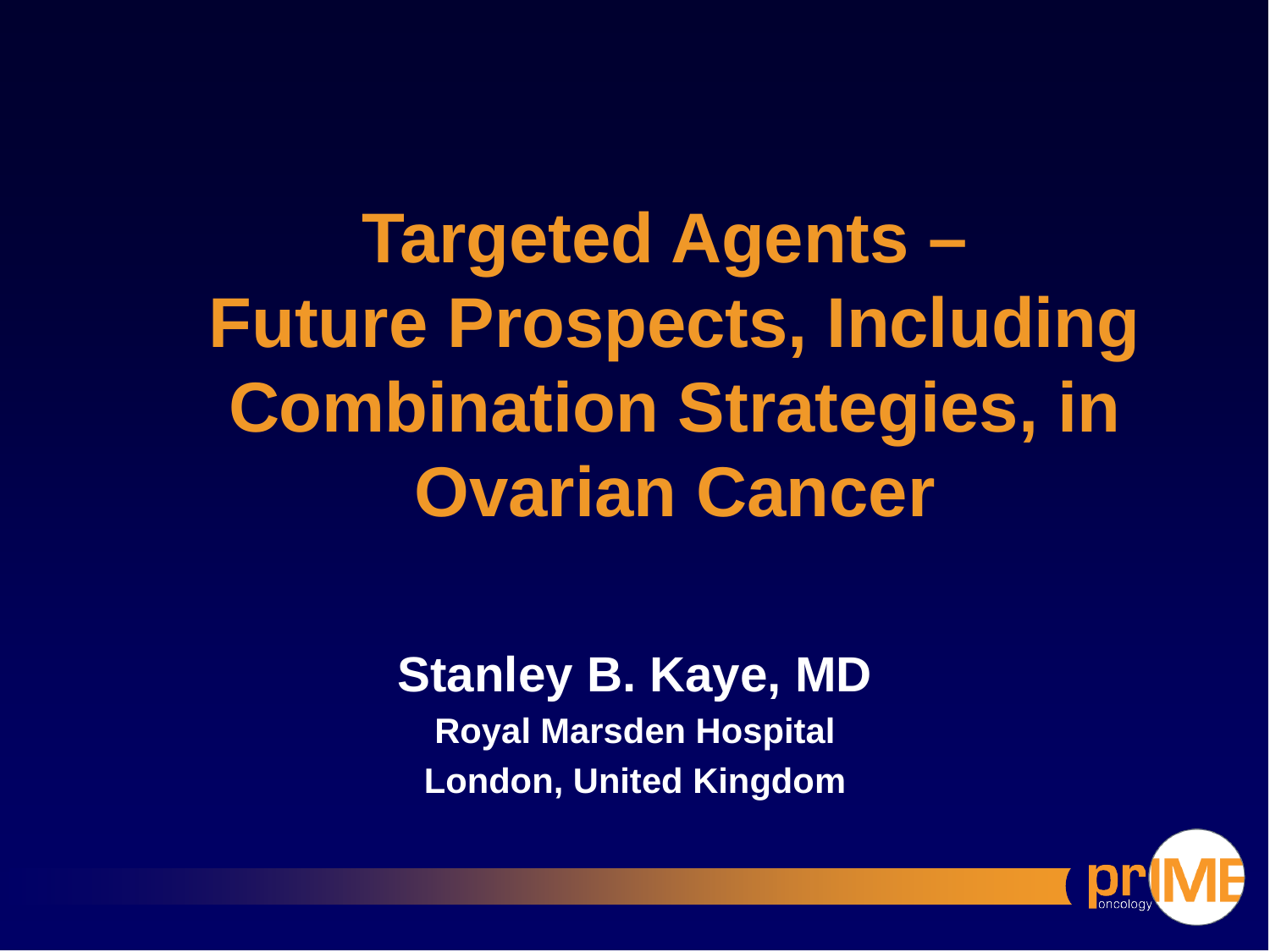

Targeted Agents –
Future Prospects, Including Combination Strategies, in Ovarian Cancer
Stanley B. Kaye, MD
Royal Marsden Hospital
London, United Kingdom